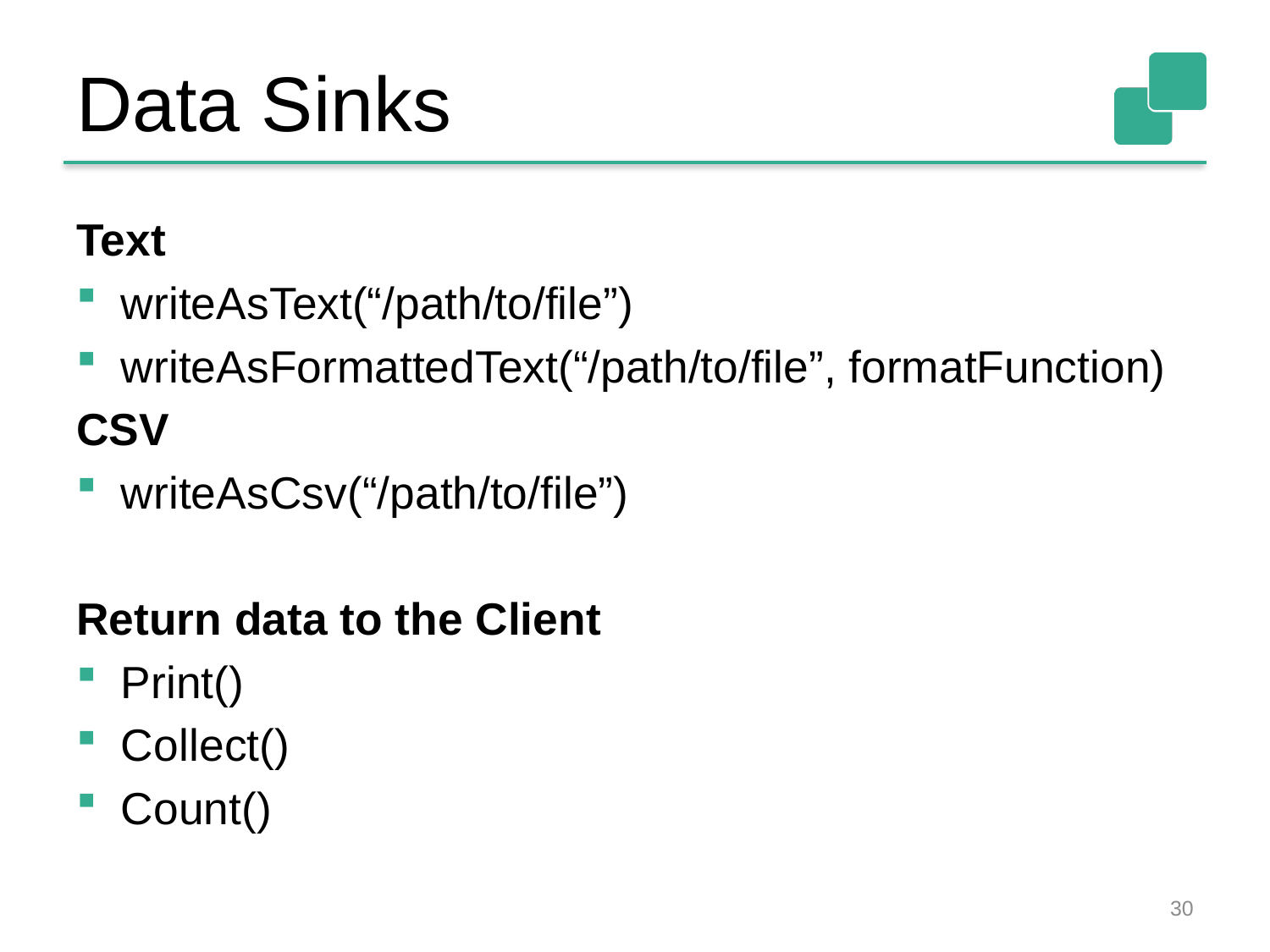

# Data Sinks
Text
writeAsText(“/path/to/file”)
writeAsFormattedText(“/path/to/file”, formatFunction)
CSV
writeAsCsv(“/path/to/file”)

Return data to the Client
Print()
Collect()
Count()
30